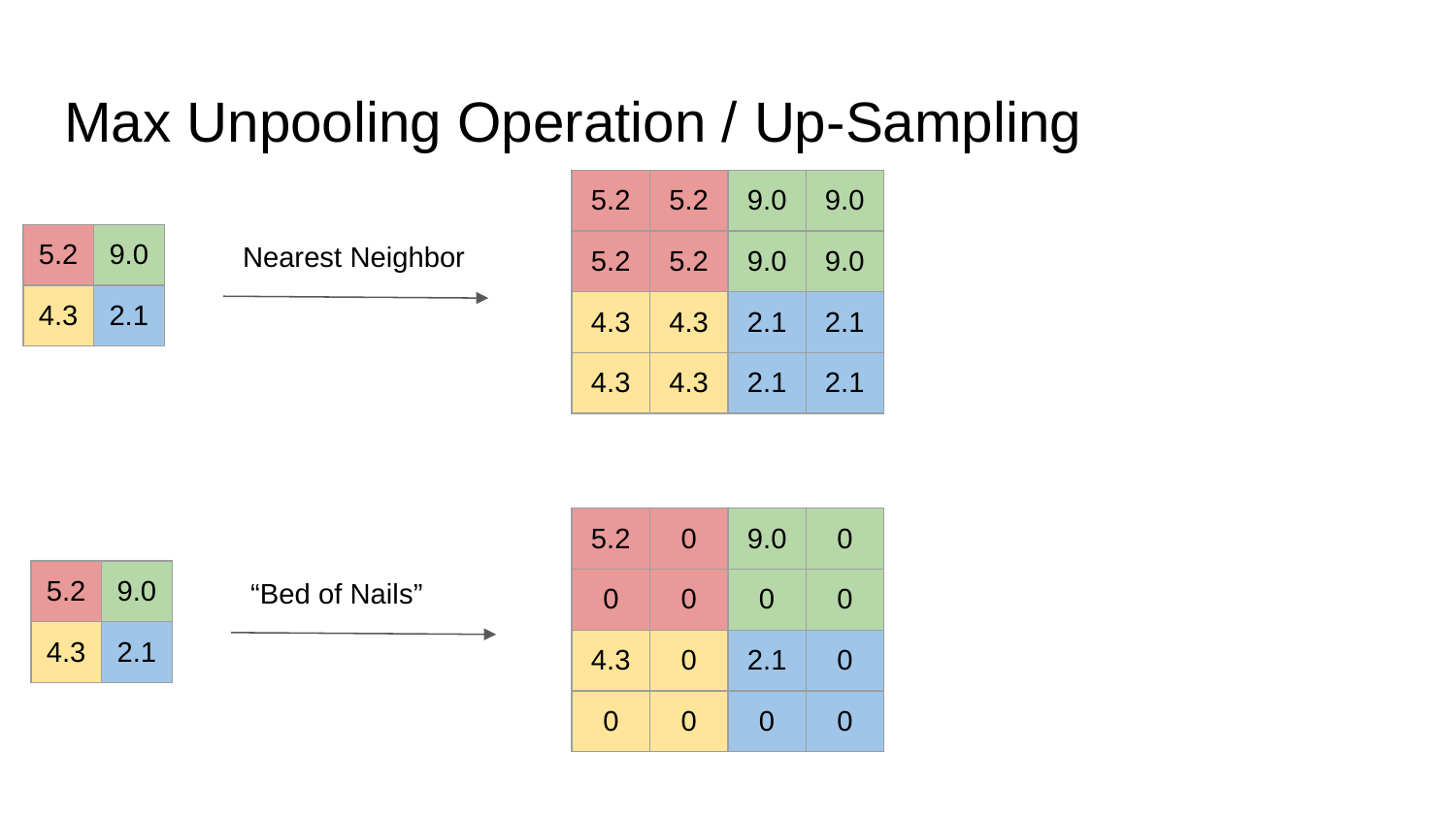

# Max Unpooling Operation / Up-Sampling
| 5.2 | 5.2 | 9.0 | 9.0 |
| --- | --- | --- | --- |
| 5.2 | 5.2 | 9.0 | 9.0 |
| 4.3 | 4.3 | 2.1 | 2.1 |
| 4.3 | 4.3 | 2.1 | 2.1 |
| 5.2 | 9.0 |
| --- | --- |
| 4.3 | 2.1 |
Nearest Neighbor
| 5.2 | 0 | 9.0 | 0 |
| --- | --- | --- | --- |
| 0 | 0 | 0 | 0 |
| 4.3 | 0 | 2.1 | 0 |
| 0 | 0 | 0 | 0 |
| 5.2 | 9.0 |
| --- | --- |
| 4.3 | 2.1 |
“Bed of Nails”